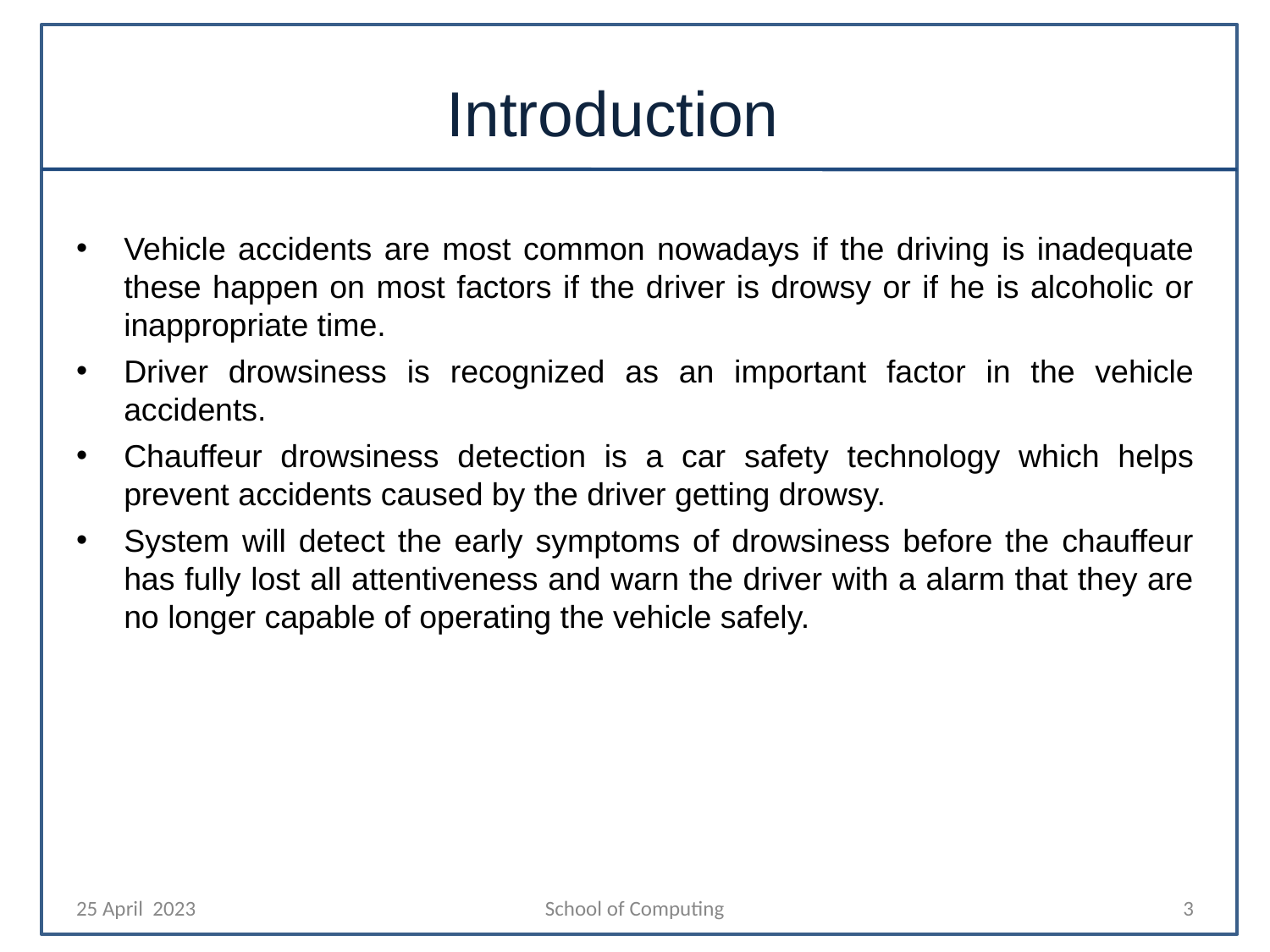

# Introduction
Vehicle accidents are most common nowadays if the driving is inadequate these happen on most factors if the driver is drowsy or if he is alcoholic or inappropriate time.
Driver drowsiness is recognized as an important factor in the vehicle accidents.
Chauffeur drowsiness detection is a car safety technology which helps prevent accidents caused by the driver getting drowsy.
System will detect the early symptoms of drowsiness before the chauffeur has fully lost all attentiveness and warn the driver with a alarm that they are no longer capable of operating the vehicle safely.

25 April  2023
School of Computing
3